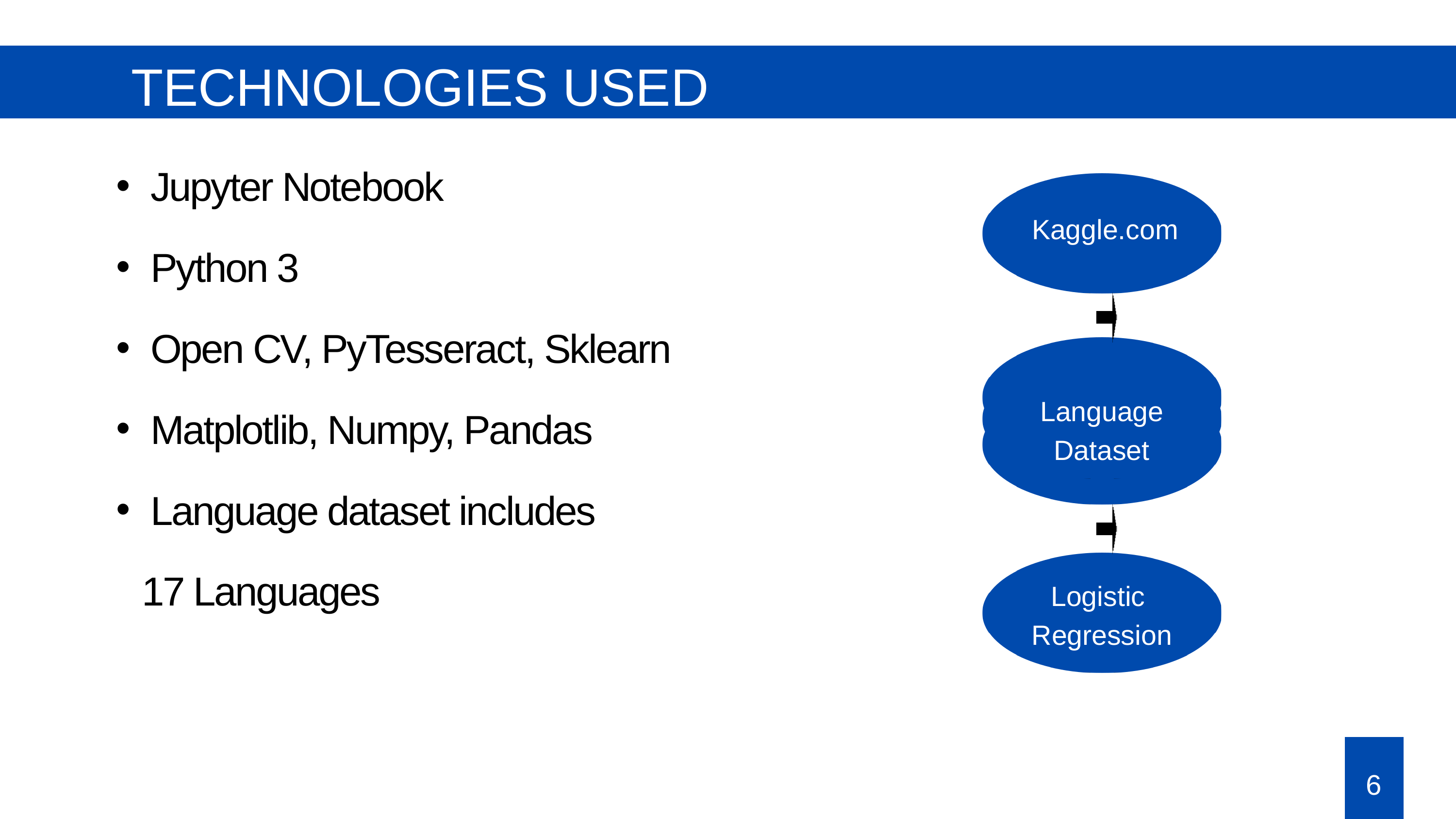

TECHNOLOGIES USED

Jupyter Notebook
Python 3
Open CV, PyTesseract, Sklearn
Matplotlib, Numpy, Pandas
Language dataset includes
      17 Languages

Kaggle.com

Language
Dataset

Logistic
Regression

6